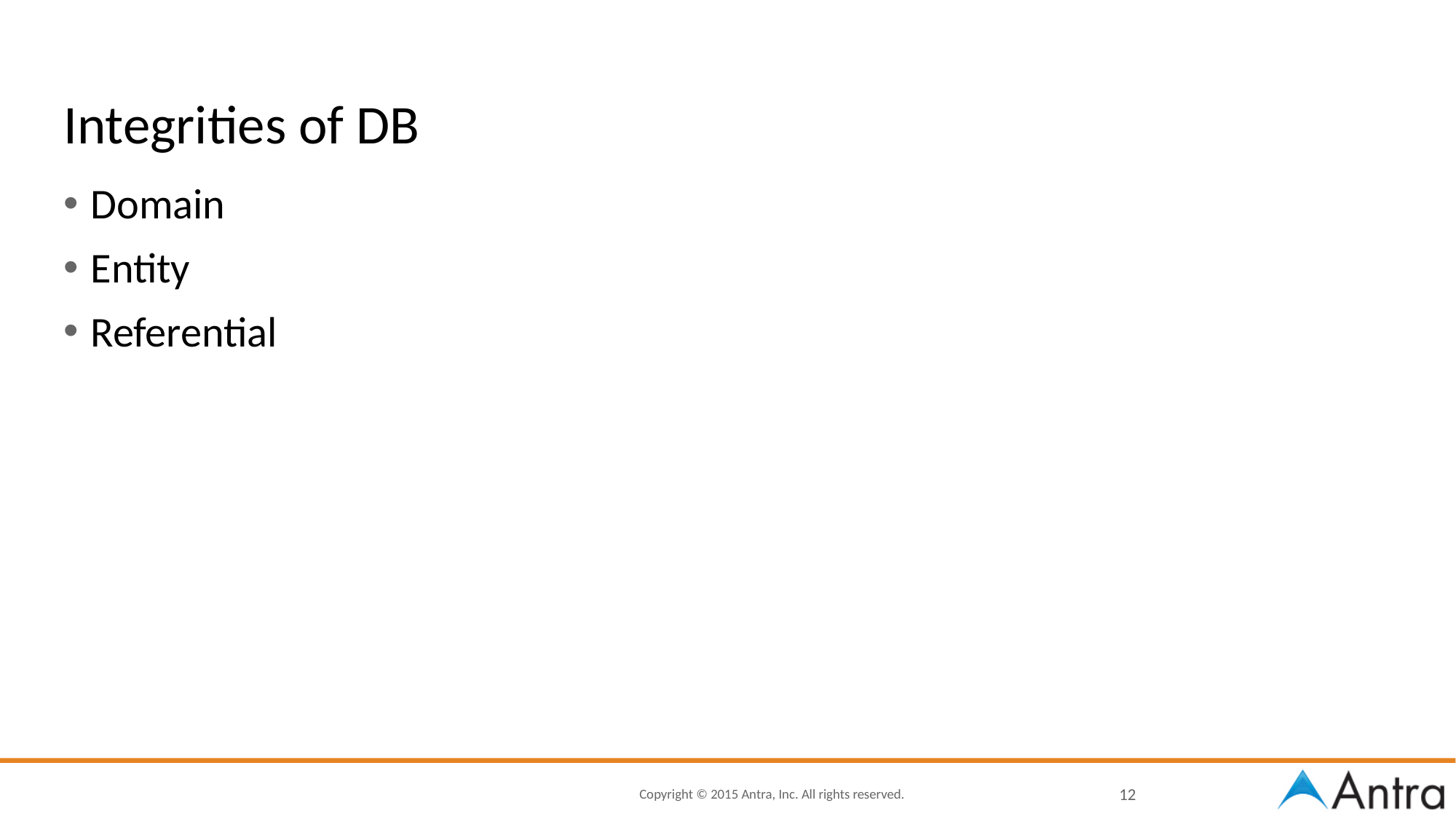

# Integrities of DB
Domain
Entity
Referential

12